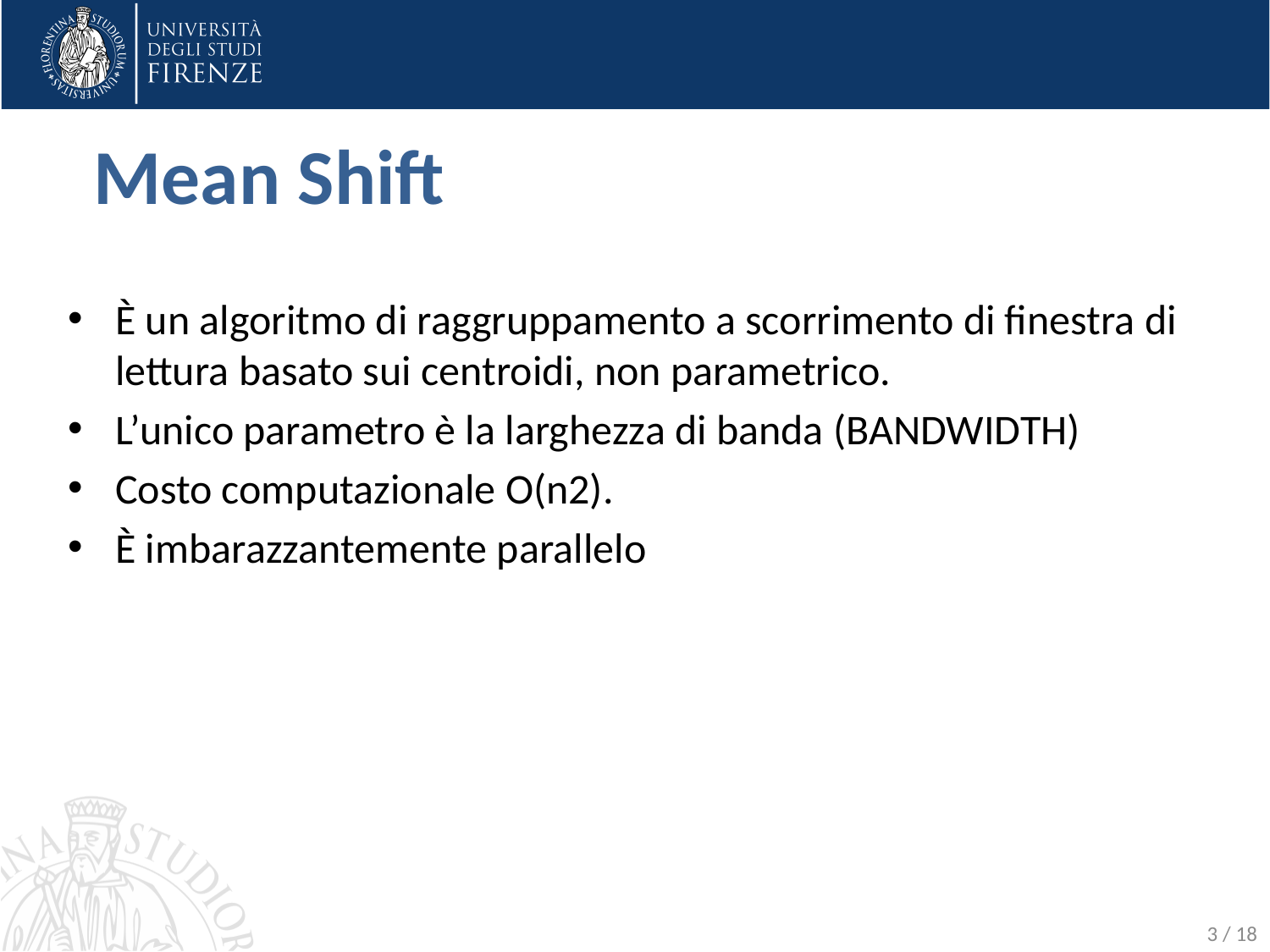

# Mean Shift
È un algoritmo di raggruppamento a scorrimento di finestra di lettura basato sui centroidi, non parametrico.
L’unico parametro è la larghezza di banda (BANDWIDTH)
Costo computazionale O(n2).
È imbarazzantemente parallelo